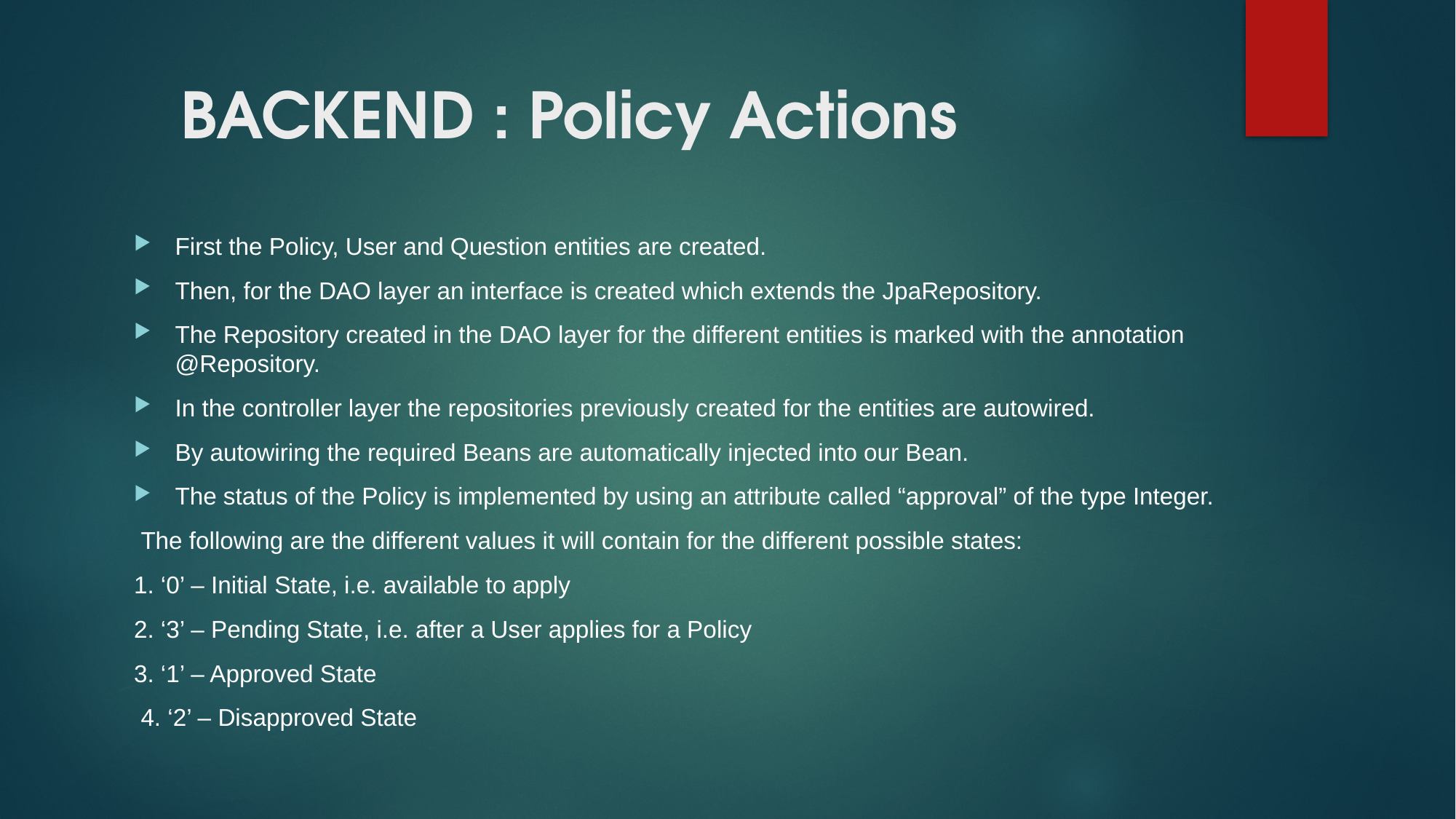

BACKEND : Policy Actions
First the Policy, User and Question entities are created.
Then, for the DAO layer an interface is created which extends the JpaRepository.
The Repository created in the DAO layer for the different entities is marked with the annotation @Repository.
In the controller layer the repositories previously created for the entities are autowired.
By autowiring the required Beans are automatically injected into our Bean.
The status of the Policy is implemented by using an attribute called “approval” of the type Integer.
 The following are the different values it will contain for the different possible states:
1. ‘0’ – Initial State, i.e. available to apply
2. ‘3’ – Pending State, i.e. after a User applies for a Policy
3. ‘1’ – Approved State
 4. ‘2’ – Disapproved State